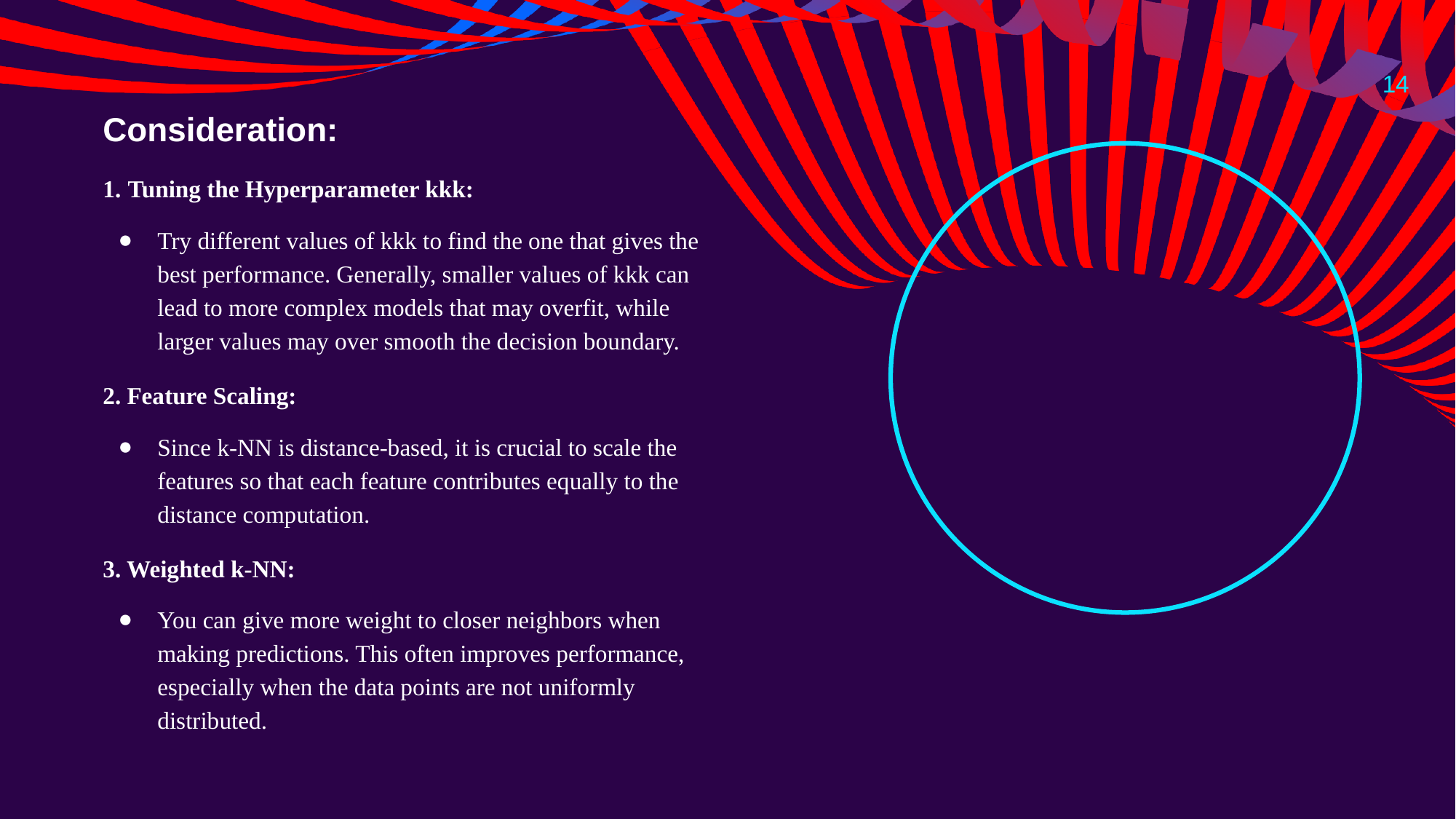

14
Consideration:
1. Tuning the Hyperparameter kkk:
Try different values of kkk to find the one that gives the best performance. Generally, smaller values of kkk can lead to more complex models that may overfit, while larger values may over smooth the decision boundary.
2. Feature Scaling:
Since k-NN is distance-based, it is crucial to scale the features so that each feature contributes equally to the distance computation.
3. Weighted k-NN:
You can give more weight to closer neighbors when making predictions. This often improves performance, especially when the data points are not uniformly distributed.